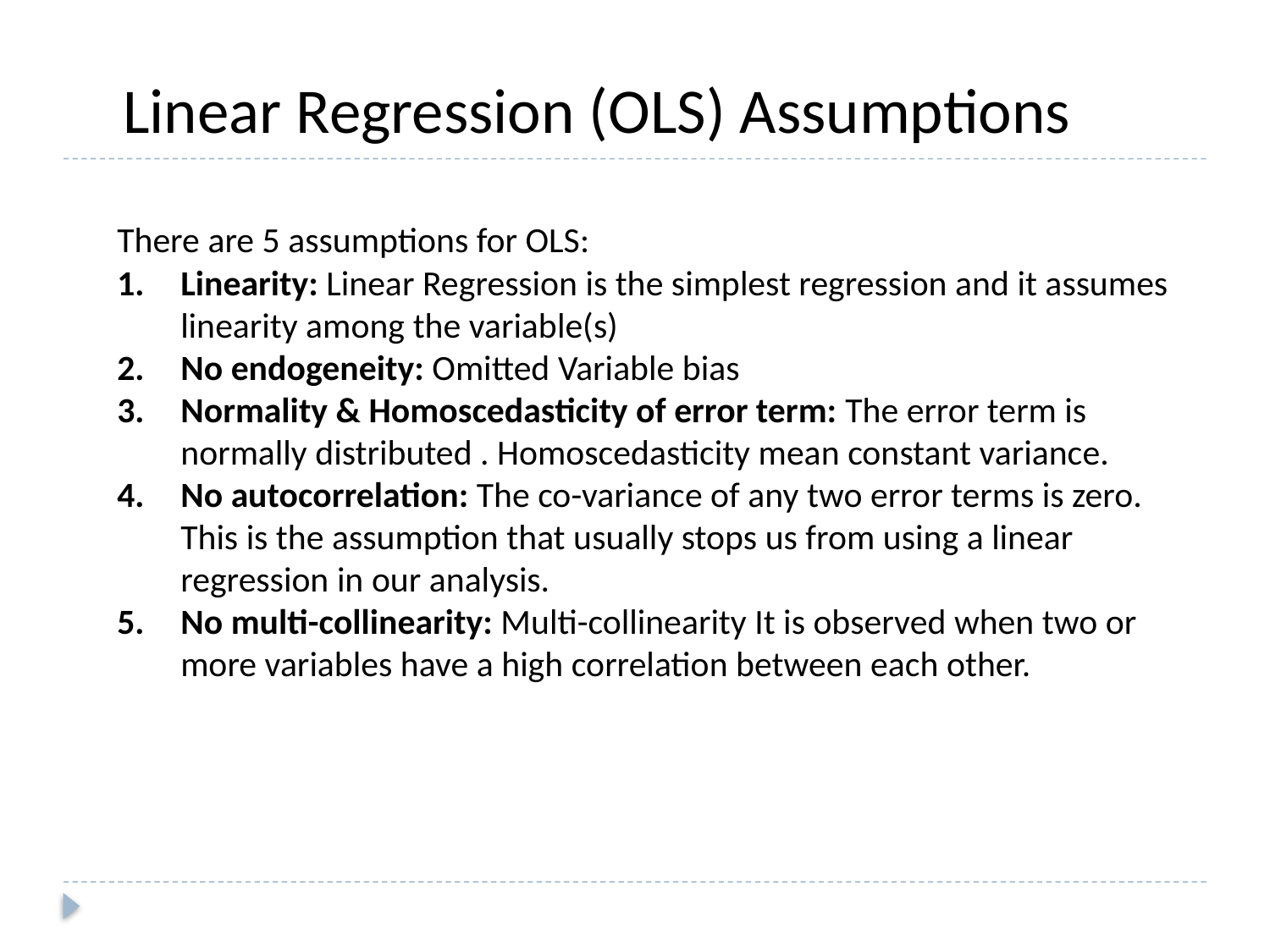

Linear Regression (OLS) Assumptions
There are 5 assumptions for OLS:
Linearity: Linear Regression is the simplest regression and it assumes linearity among the variable(s)
No endogeneity: Omitted Variable bias
Normality & Homoscedasticity of error term: The error term is normally distributed . Homoscedasticity mean constant variance.
No autocorrelation: The co-variance of any two error terms is zero. This is the assumption that usually stops us from using a linear regression in our analysis.
No multi-collinearity: Multi-collinearity It is observed when two or more variables have a high correlation between each other.